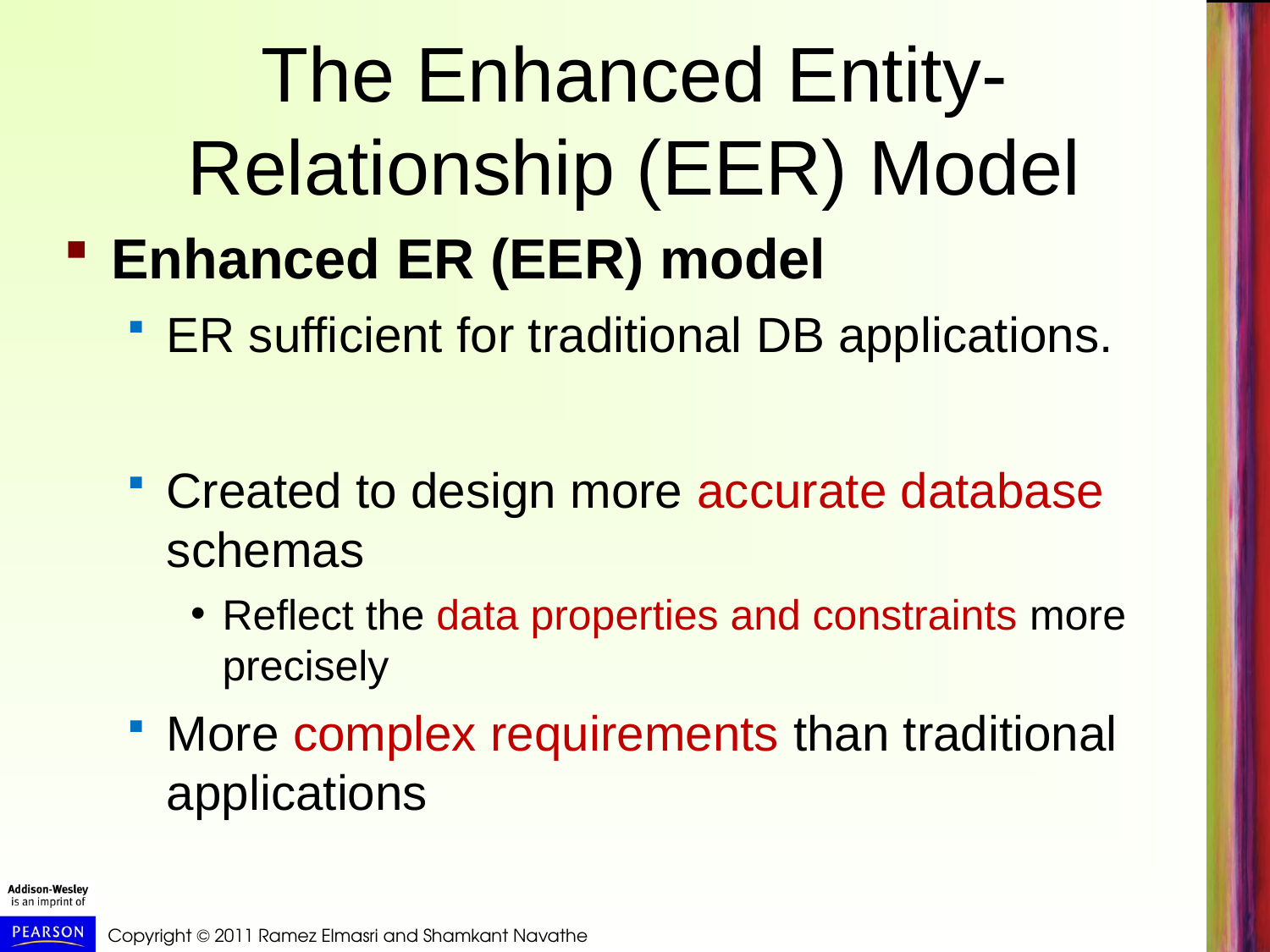

# The Enhanced Entity-Relationship (EER) Model
Enhanced ER (EER) model
ER sufficient for traditional DB applications.

Created to design more accurate database schemas
Reflect the data properties and constraints more precisely
More complex requirements than traditional applications